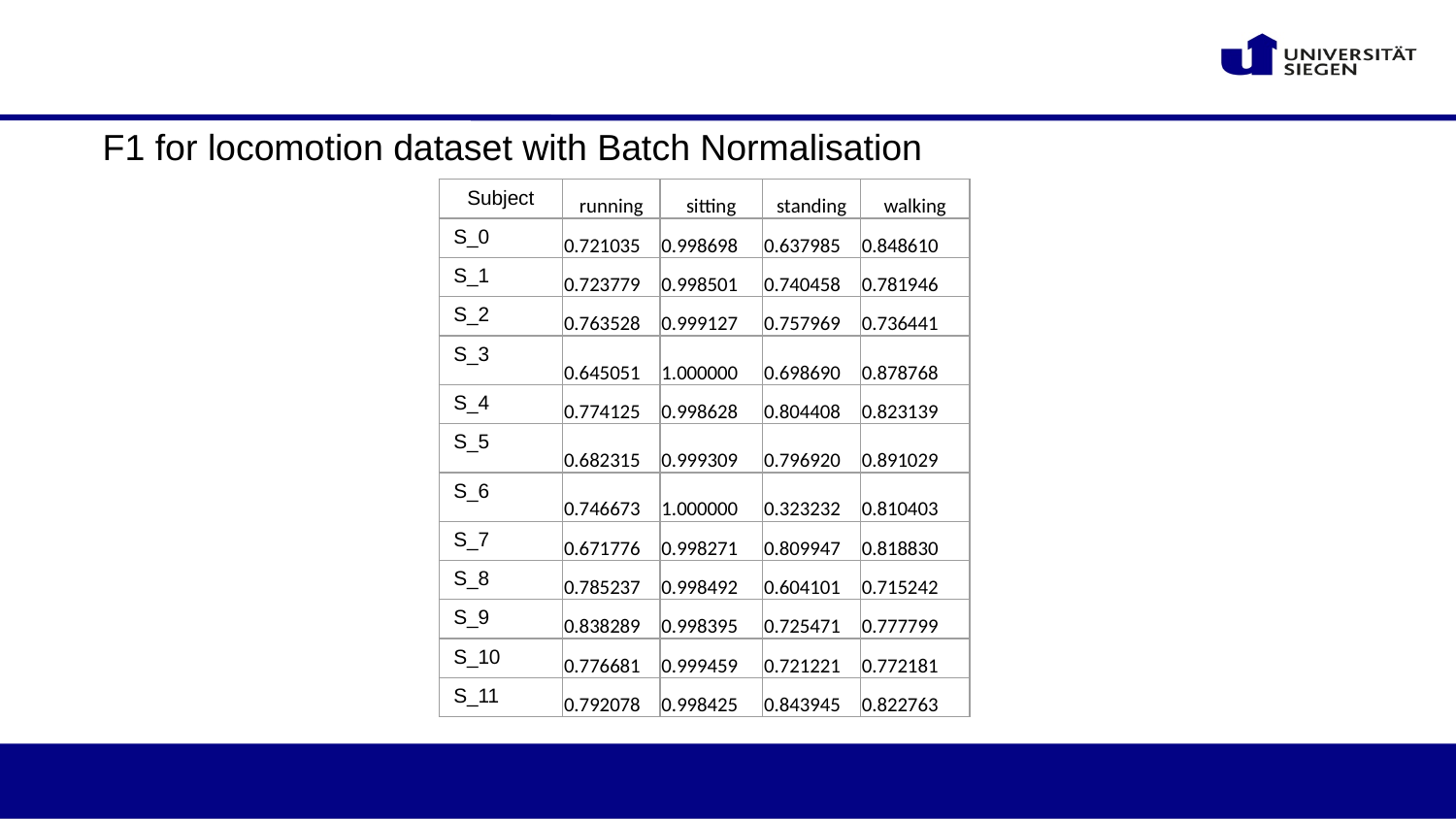

# F1 for locomotion dataset with Batch Normalisation
| Subject | running | sitting | standing | walking |
| --- | --- | --- | --- | --- |
| S\_0 | 0.721035 | 0.998698 | 0.637985 | 0.848610 |
| S\_1 | 0.723779 | 0.998501 | 0.740458 | 0.781946 |
| S\_2 | 0.763528 | 0.999127 | 0.757969 | 0.736441 |
| S\_3 | 0.645051 | 1.000000 | 0.698690 | 0.878768 |
| S\_4 | 0.774125 | 0.998628 | 0.804408 | 0.823139 |
| S\_5 | 0.682315 | 0.999309 | 0.796920 | 0.891029 |
| S\_6 | 0.746673 | 1.000000 | 0.323232 | 0.810403 |
| S\_7 | 0.671776 | 0.998271 | 0.809947 | 0.818830 |
| S\_8 | 0.785237 | 0.998492 | 0.604101 | 0.715242 |
| S\_9 | 0.838289 | 0.998395 | 0.725471 | 0.777799 |
| S\_10 | 0.776681 | 0.999459 | 0.721221 | 0.772181 |
| S\_11 | 0.792078 | 0.998425 | 0.843945 | 0.822763 |